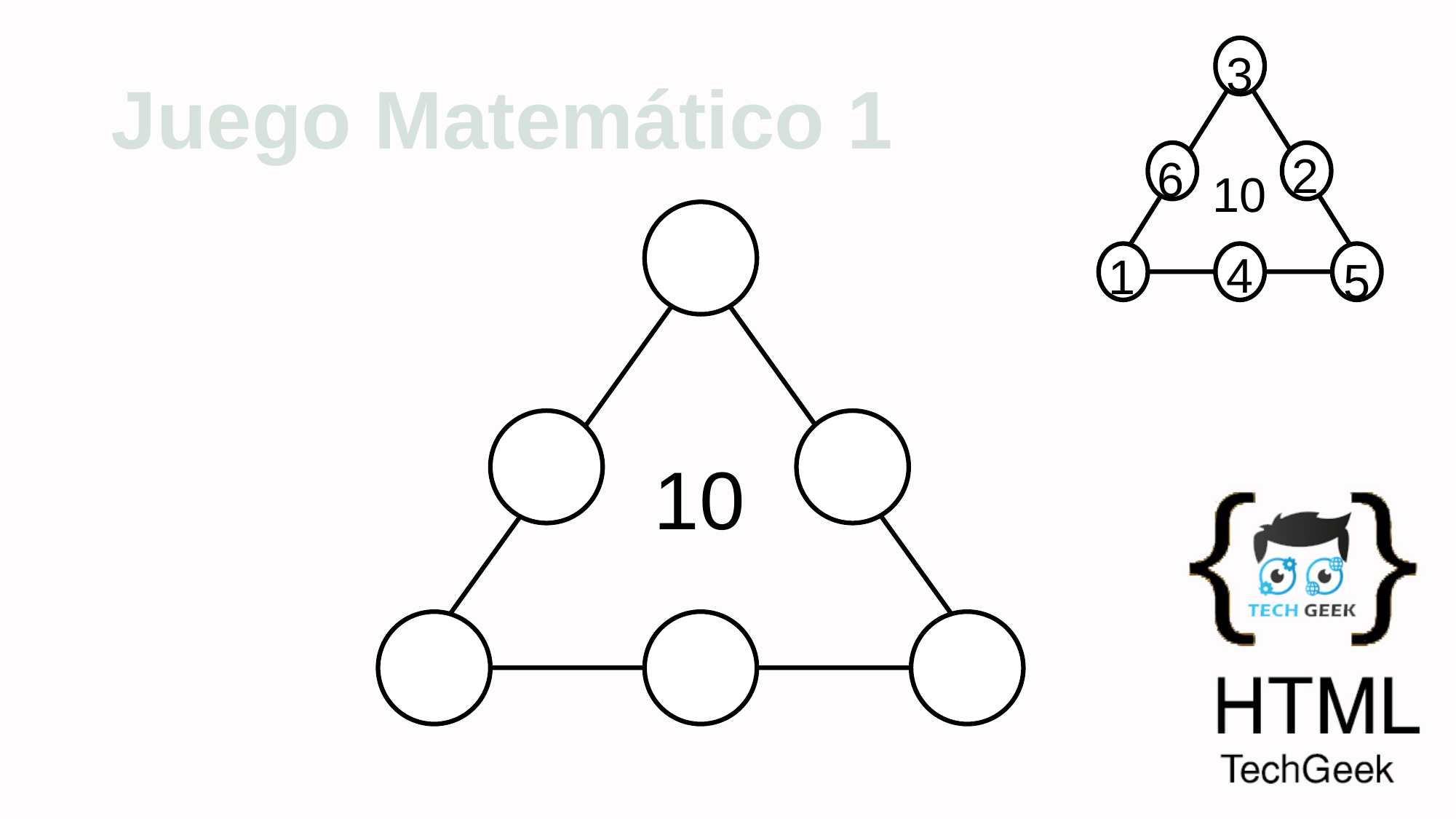

10

3
2
6
4
1
5
# Juego Matemático 1

10